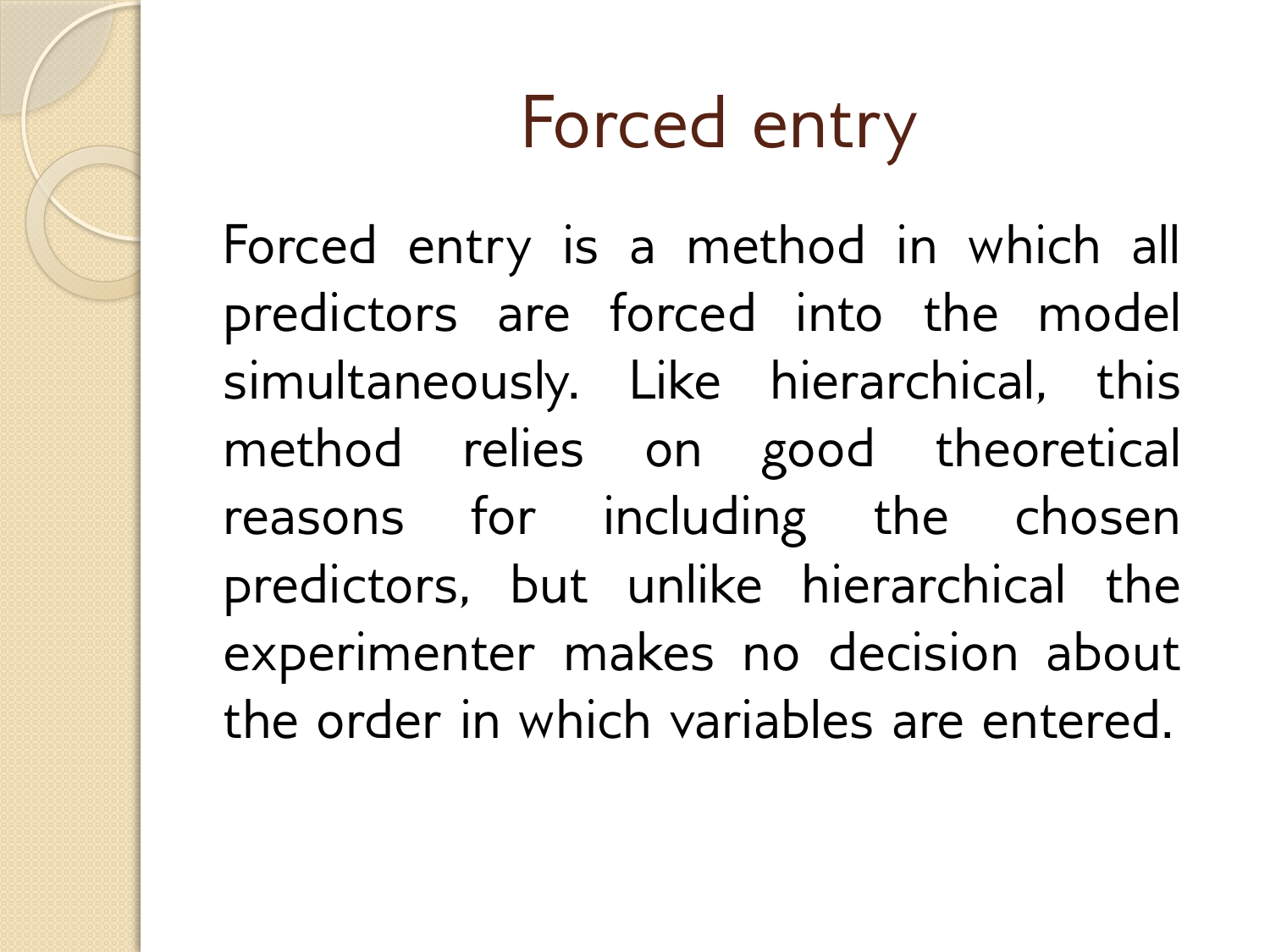

# Forced entry
Forced entry is a method in which all predictors are forced into the model simultaneously. Like hierarchical, this method relies on good theoretical reasons for including the chosen predictors, but unlike hierarchical the experimenter makes no decision about the order in which variables are entered.